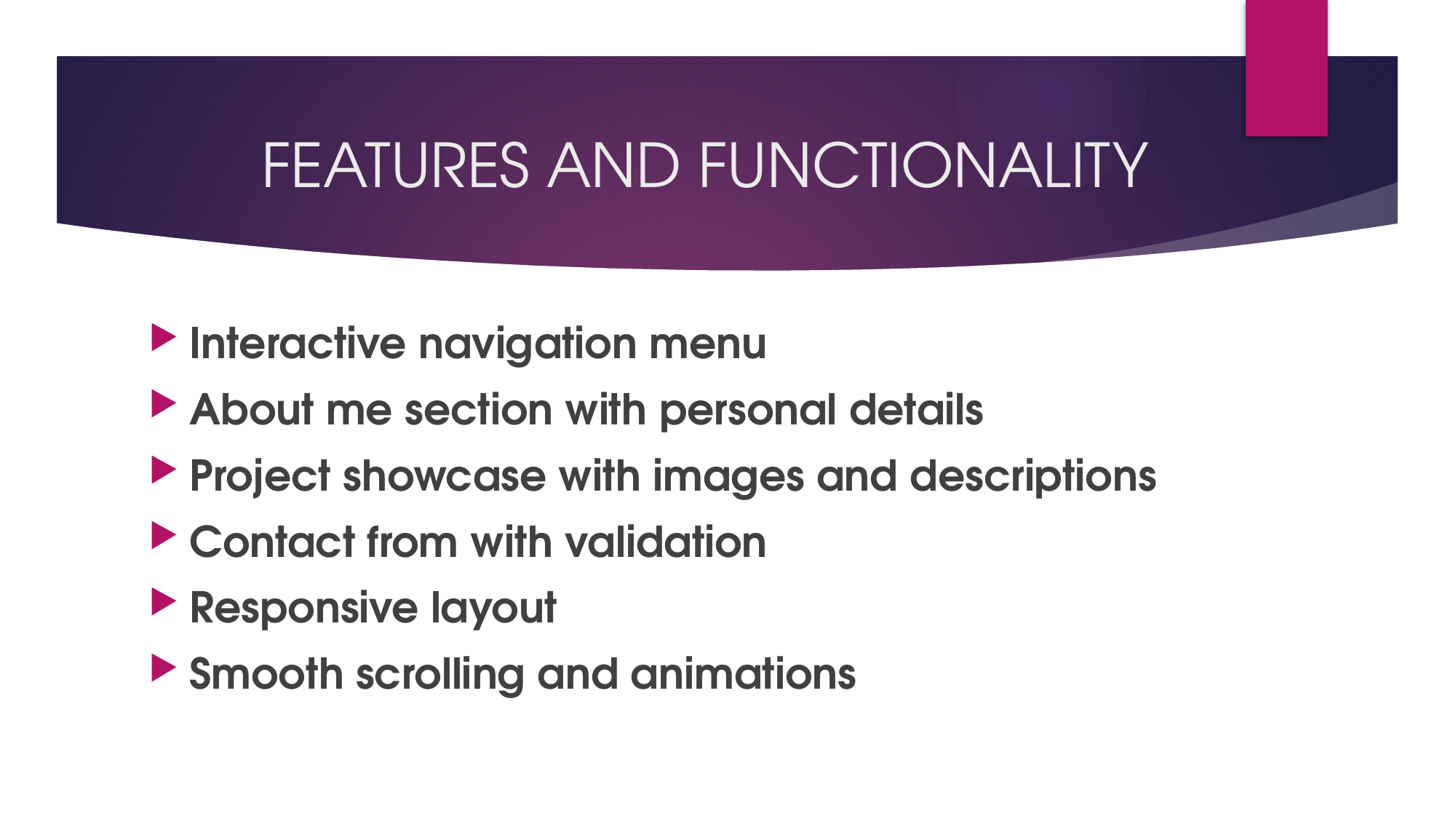

# FEATURES AND FUNCTIONALITY
Interactive navigation menu
About me section with personal details
Project showcase with images and descriptions
Contact from with validation
Responsive layout
Smooth scrolling and animations